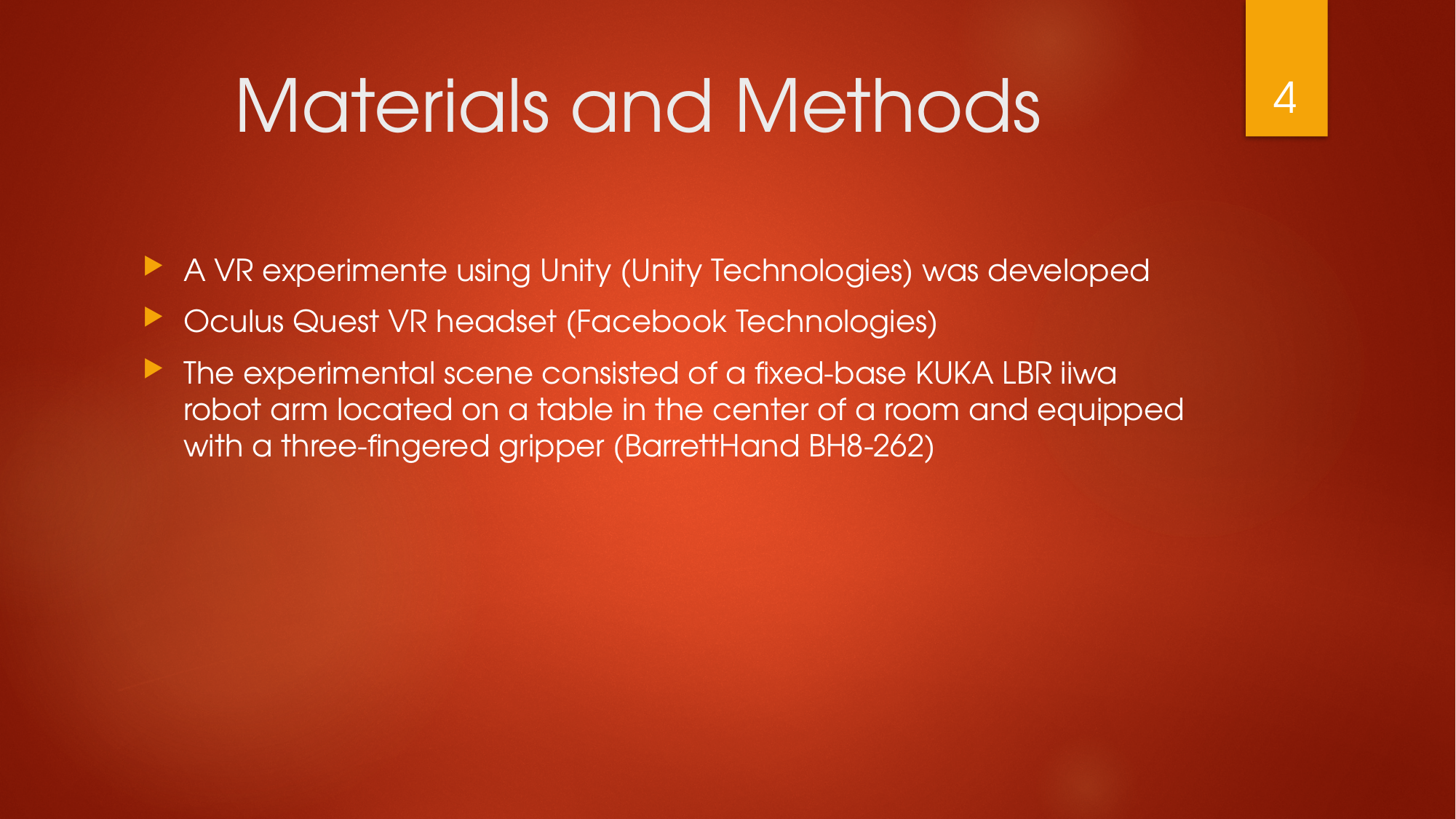

4
# Materials and Methods
A VR experimente using Unity (Unity Technologies) was developed
Oculus Quest VR headset (Facebook Technologies)
The experimental scene consisted of a fixed-base KUKA LBR iiwa robot arm located on a table in the center of a room and equipped with a three-fingered gripper (BarrettHand BH8-262)